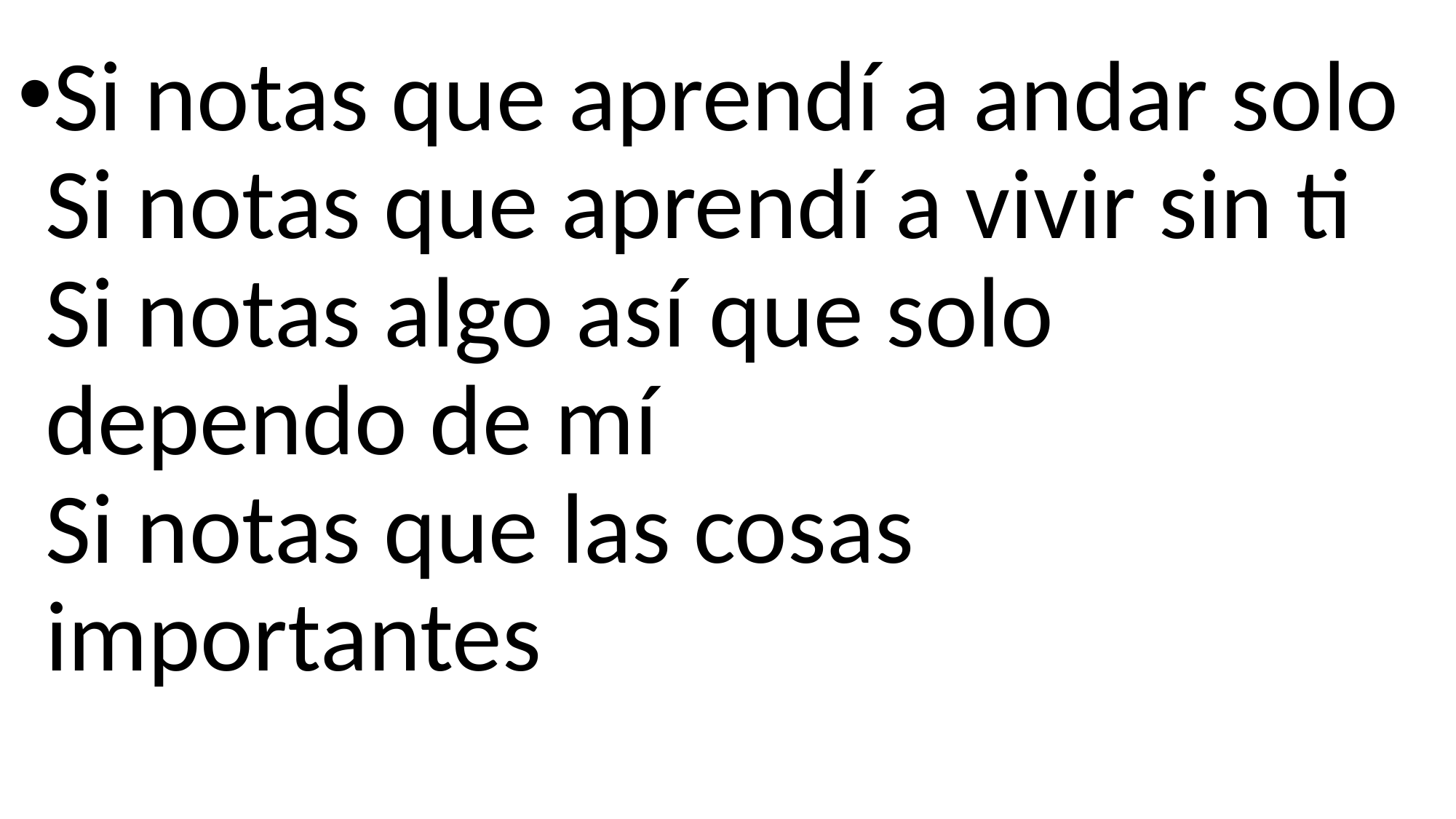

Si notas que aprendí a andar solo
Si notas que aprendí a vivir sin ti
Si notas algo así que solo dependo de mí
Si notas que las cosas importantes